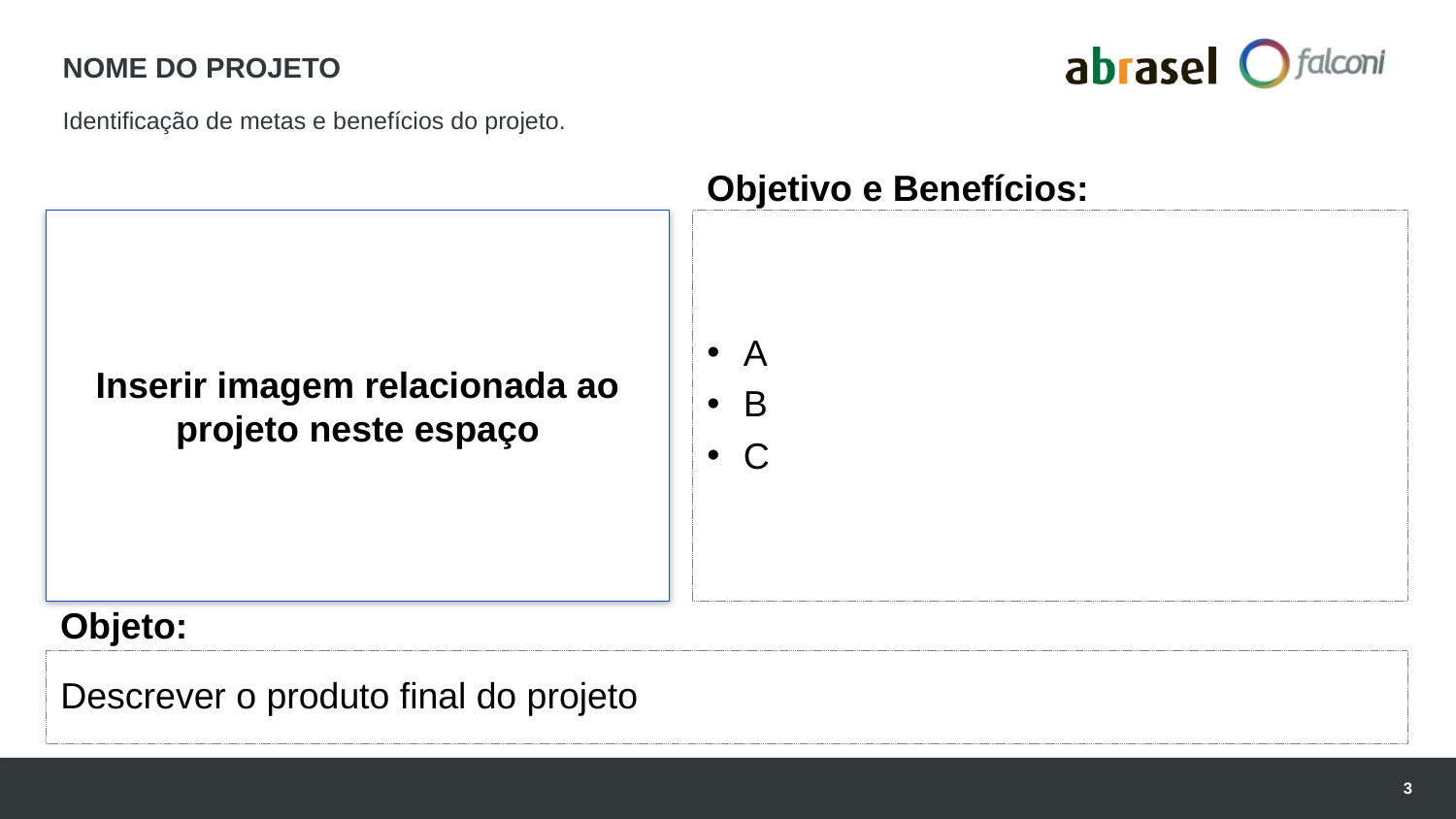

# NOME DO PROJETO
Identificação de metas e benefícios do projeto.
Objetivo e Benefícios:
Inserir imagem relacionada ao projeto neste espaço
A
B
C
Objeto:
Descrever o produto final do projeto